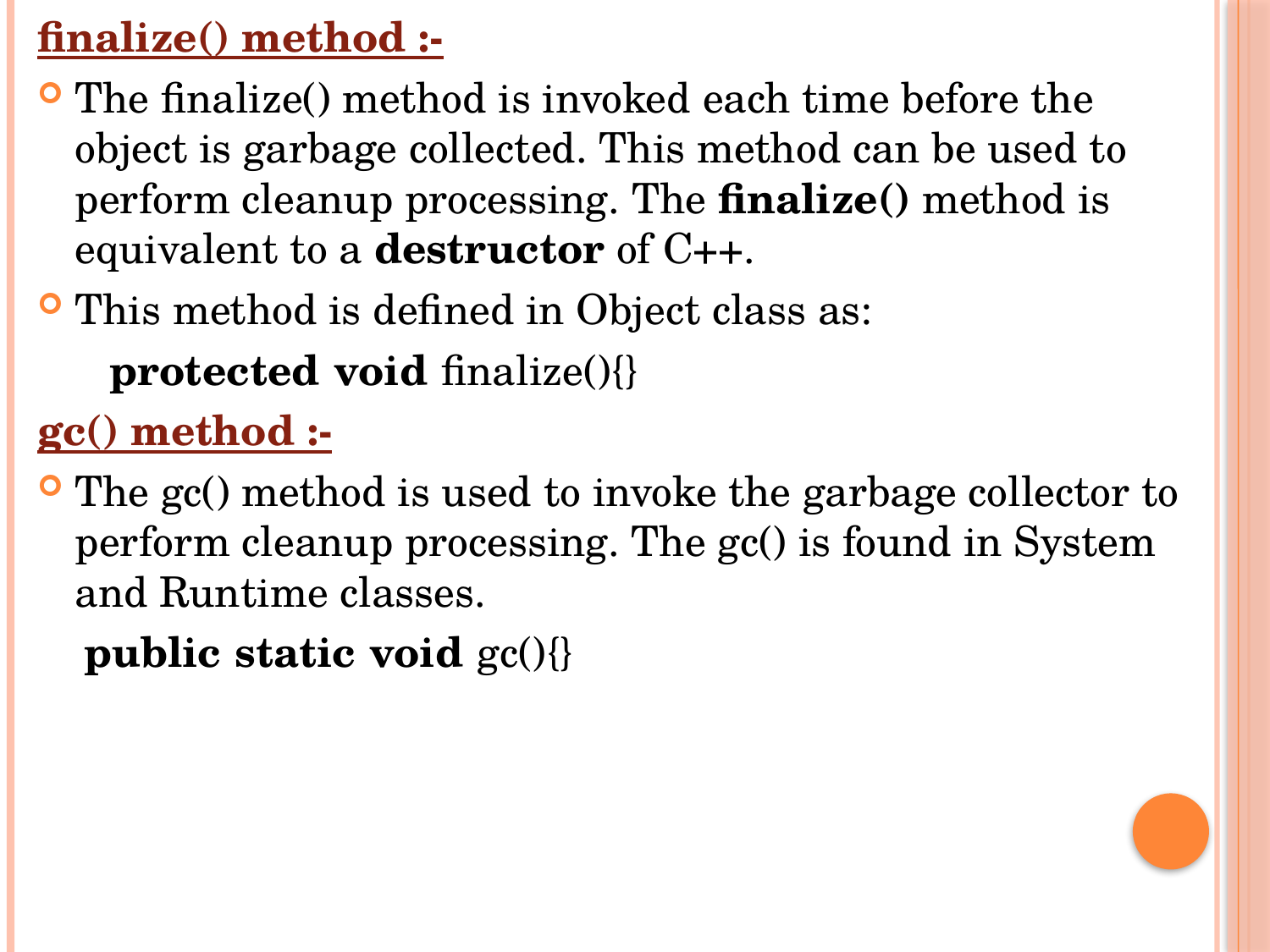

finalize() method :-
The finalize() method is invoked each time before the object is garbage collected. This method can be used to perform cleanup processing. The finalize() method is equivalent to a destructor of C++.
This method is defined in Object class as:
      protected void finalize(){}
gc() method :-
The gc() method is used to invoke the garbage collector to perform cleanup processing. The gc() is found in System and Runtime classes.
    public static void gc(){}